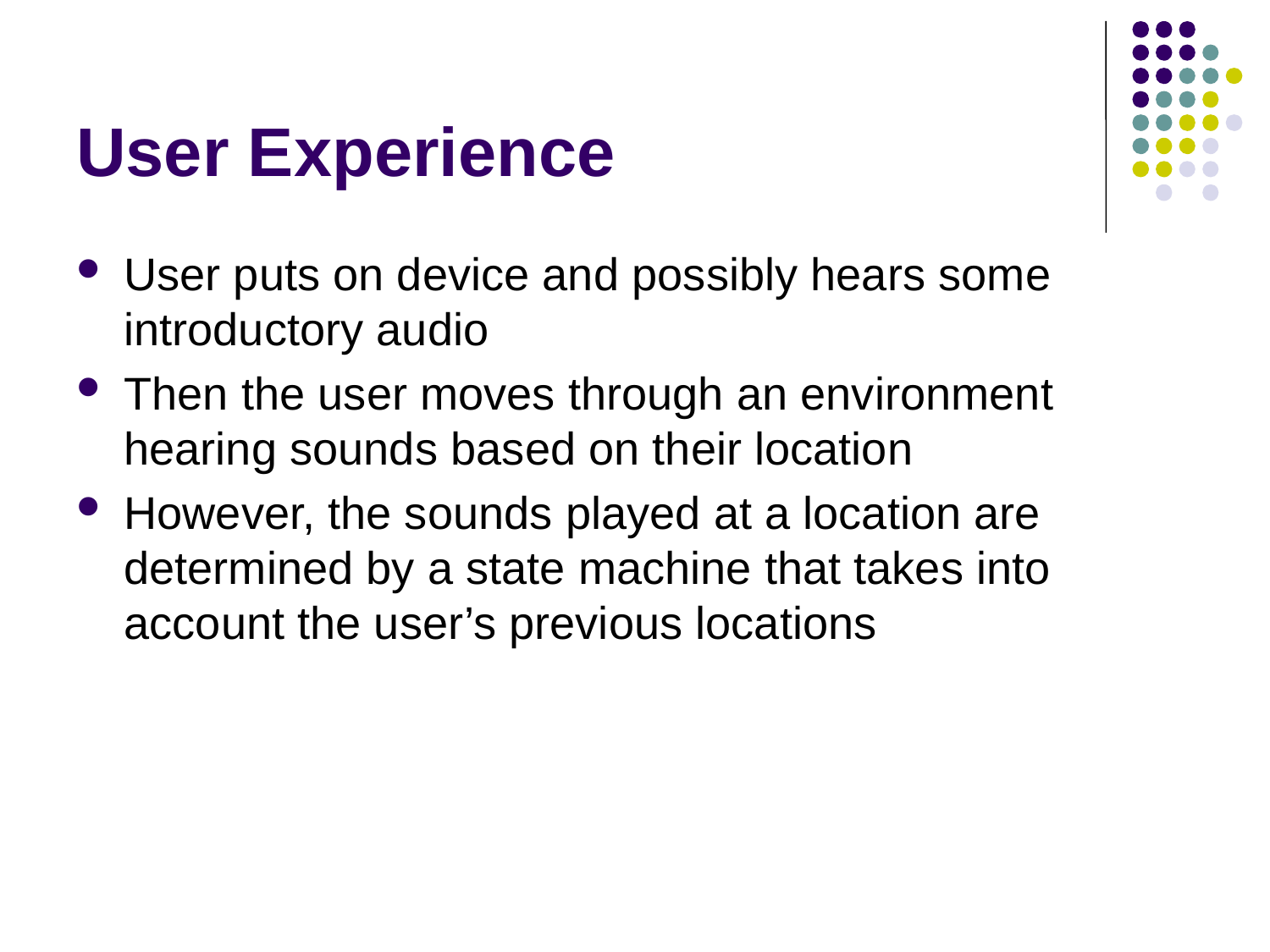

# User Experience
User puts on device and possibly hears some introductory audio
Then the user moves through an environment hearing sounds based on their location
However, the sounds played at a location are determined by a state machine that takes into account the user’s previous locations